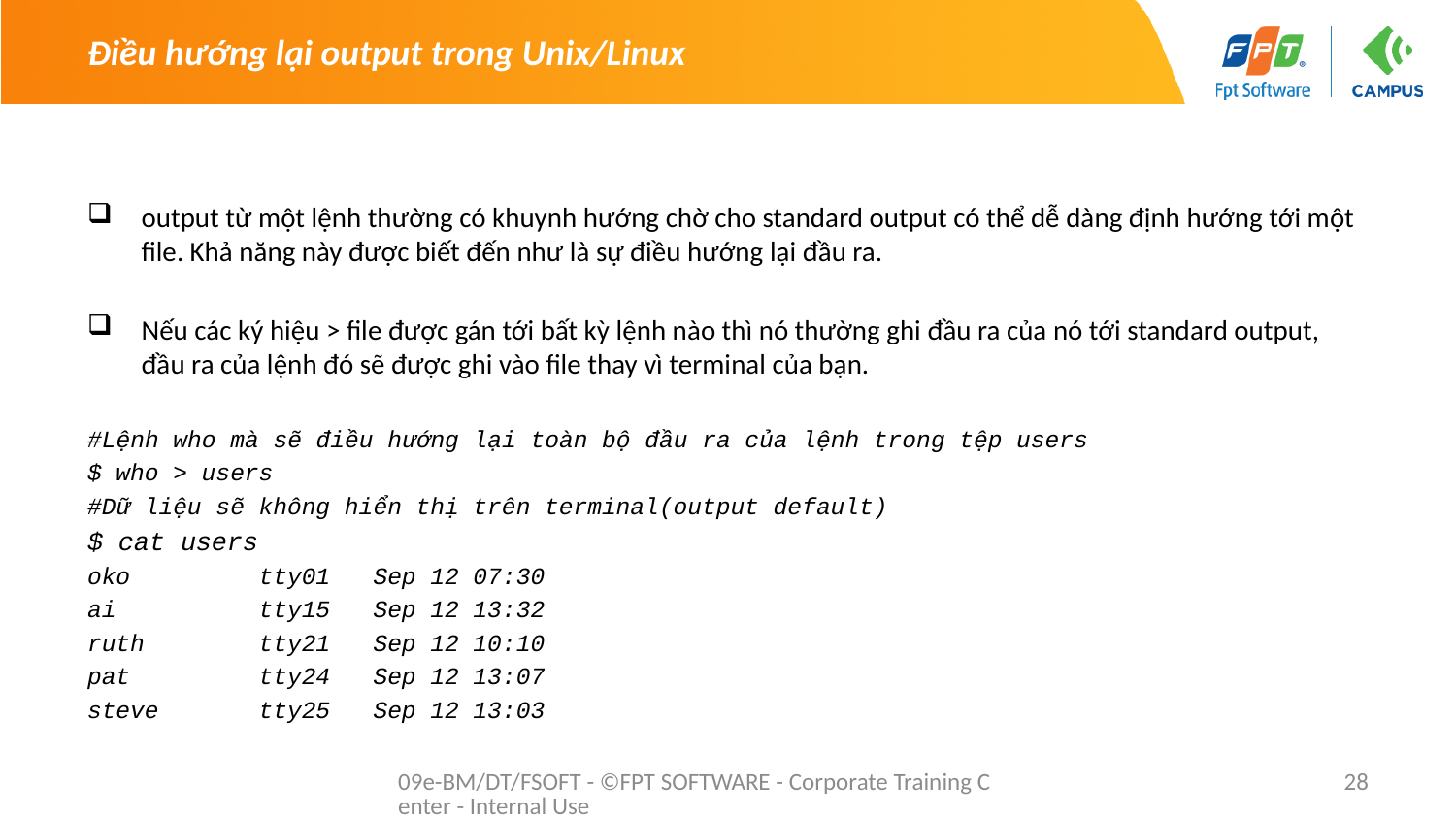

# Điều hướng lại output trong Unix/Linux
output từ một lệnh thường có khuynh hướng chờ cho standard output có thể dễ dàng định hướng tới một file. Khả năng này được biết đến như là sự điều hướng lại đầu ra.

Nếu các ký hiệu > file được gán tới bất kỳ lệnh nào thì nó thường ghi đầu ra của nó tới standard output, đầu ra của lệnh đó sẽ được ghi vào file thay vì terminal của bạn.

#Lệnh who mà sẽ điều hướng lại toàn bộ đầu ra của lệnh trong tệp users
$ who > users
#Dữ liệu sẽ không hiển thị trên terminal(output default)
$ cat users
oko         tty01   Sep 12 07:30
ai          tty15   Sep 12 13:32
ruth        tty21   Sep 12 10:10
pat         tty24   Sep 12 13:07
steve       tty25   Sep 12 13:03

09e-BM/DT/FSOFT - ©FPT SOFTWARE - Corporate Training Center - Internal Use
28